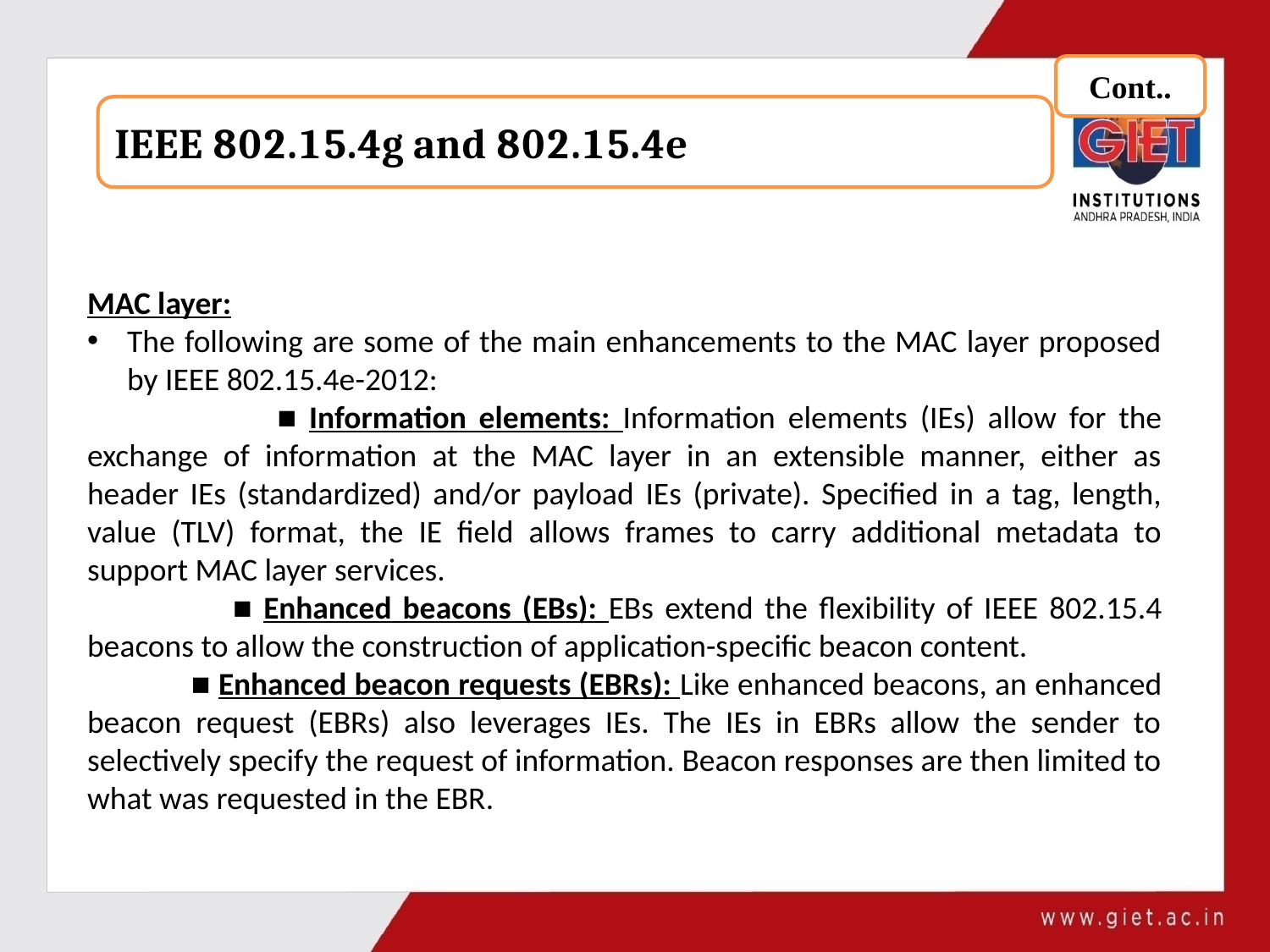

Cont..
IEEE 802.15.4g and 802.15.4e
MAC layer:
The following are some of the main enhancements to the MAC layer proposed by IEEE 802.15.4e-2012:
               ■ Information elements: Information elements (IEs) allow for the exchange of information at the MAC layer in an extensible manner, either as header IEs (standardized) and/or payload IEs (private). Specified in a tag, length, value (TLV) format, the IE field allows frames to carry additional metadata to support MAC layer services.
             ■ Enhanced beacons (EBs): EBs extend the flexibility of IEEE 802.15.4 beacons to allow the construction of application-specific beacon content.
             ■ Enhanced beacon requests (EBRs): Like enhanced beacons, an enhanced beacon request (EBRs) also leverages IEs. The IEs in EBRs allow the sender to selectively specify the request of information. Beacon responses are then limited to what was requested in the EBR.